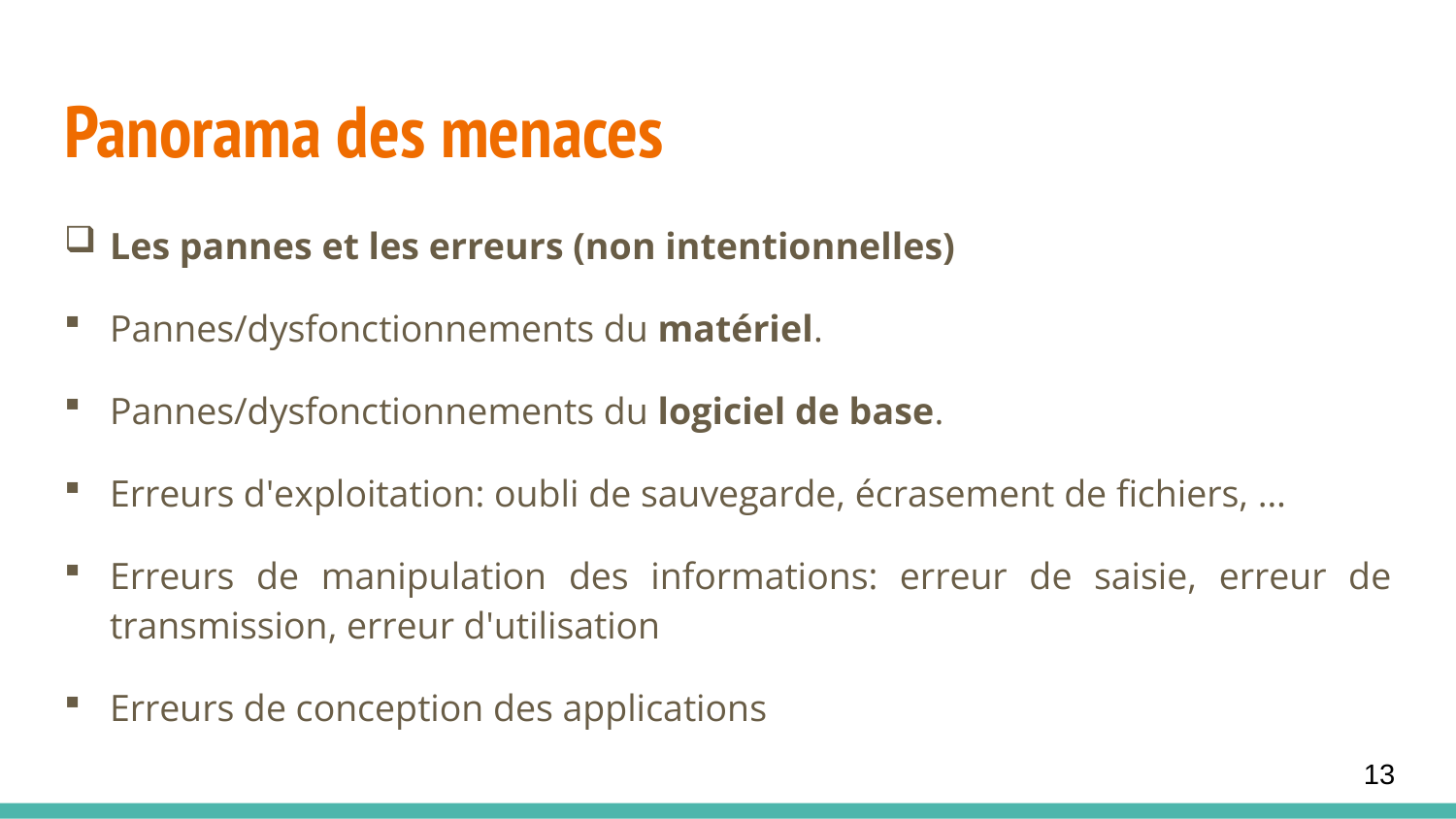

# Panorama des menaces
Les pannes et les erreurs (non intentionnelles)
Pannes/dysfonctionnements du matériel.
Pannes/dysfonctionnements du logiciel de base.
Erreurs d'exploitation: oubli de sauvegarde, écrasement de fichiers, …
Erreurs de manipulation des informations: erreur de saisie, erreur de transmission, erreur d'utilisation
Erreurs de conception des applications

13